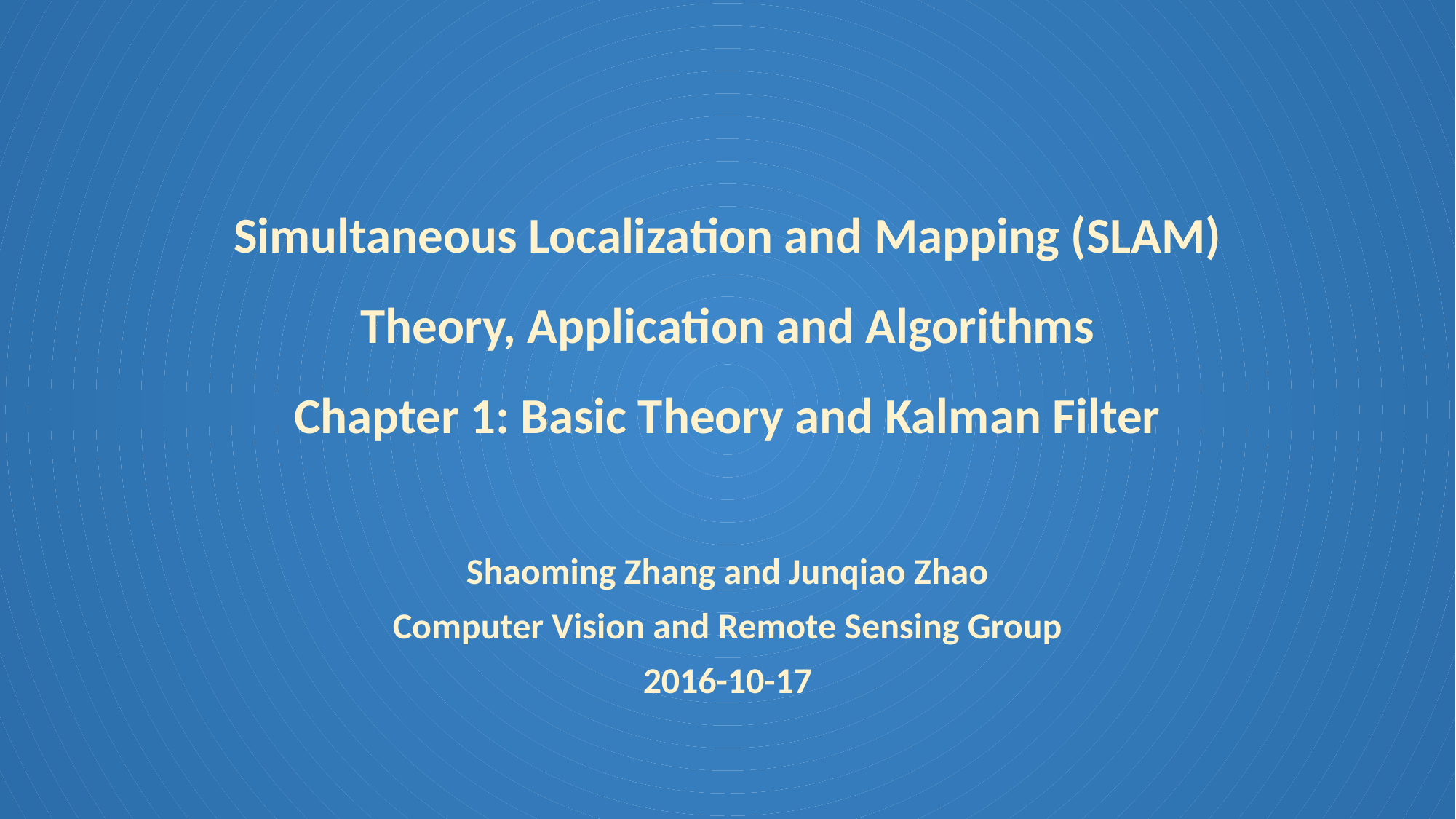

# Simultaneous Localization and Mapping (SLAM) Theory, Application and Algorithms Chapter 1: Basic Theory and Kalman Filter
Shaoming Zhang and Junqiao Zhao
Computer Vision and Remote Sensing Group
2016-10-17